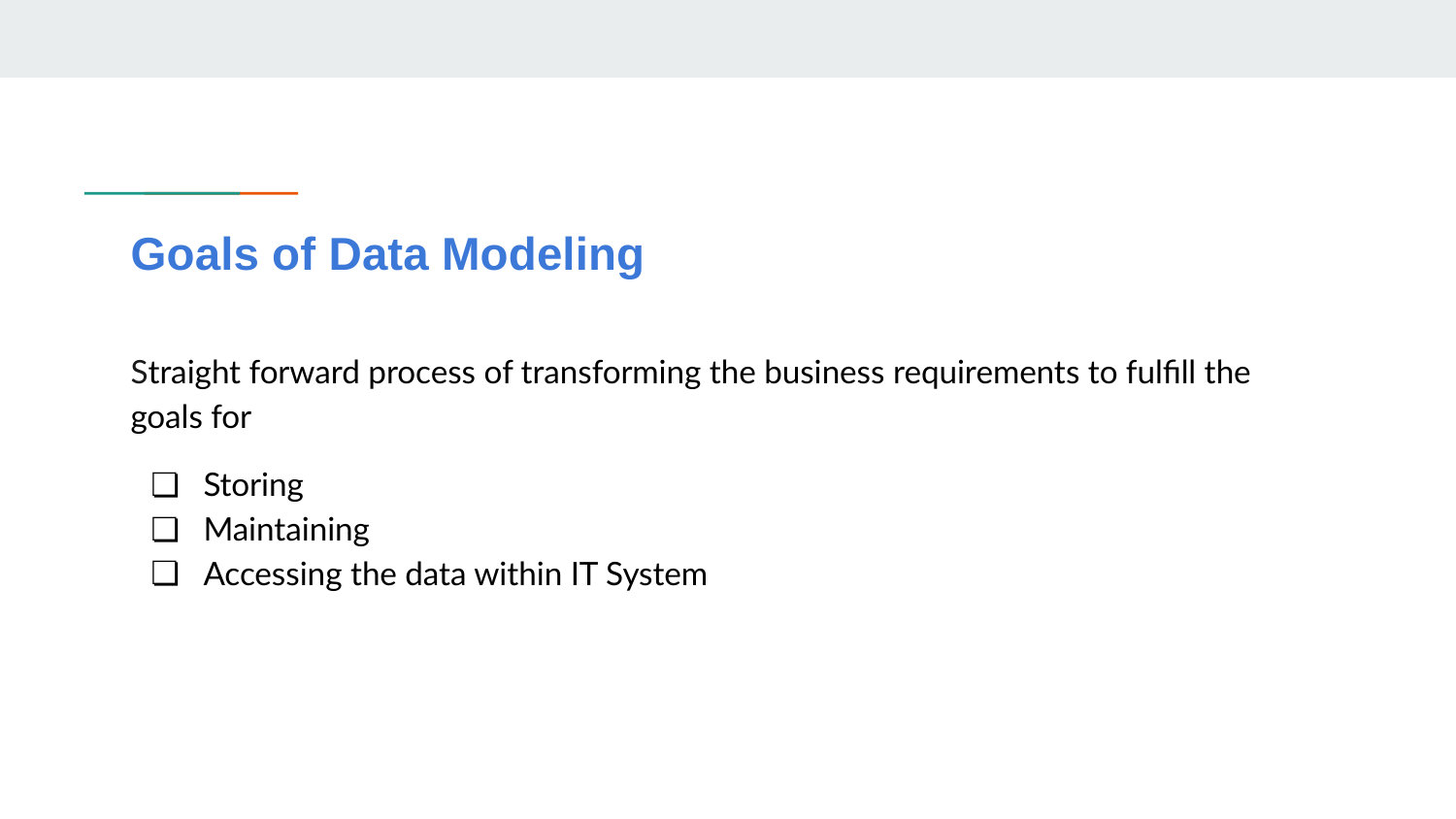

# Goals of Data Modeling
Straight forward process of transforming the business requirements to fulfill the goals for
Storing
Maintaining
Accessing the data within IT System